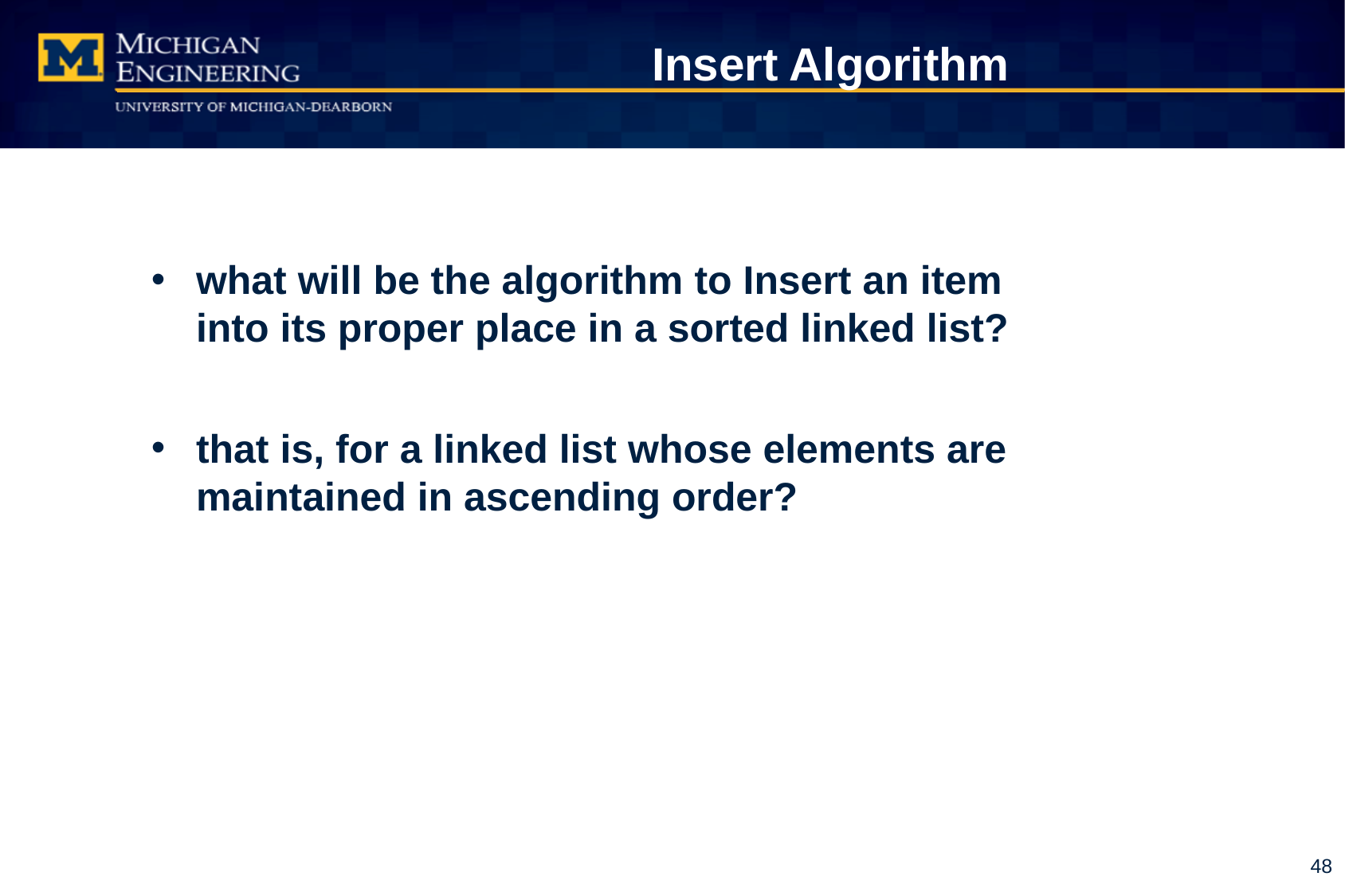

# Insert Algorithm
what will be the algorithm to Insert an item into its proper place in a sorted linked list?

that is, for a linked list whose elements are maintained in ascending order?
48